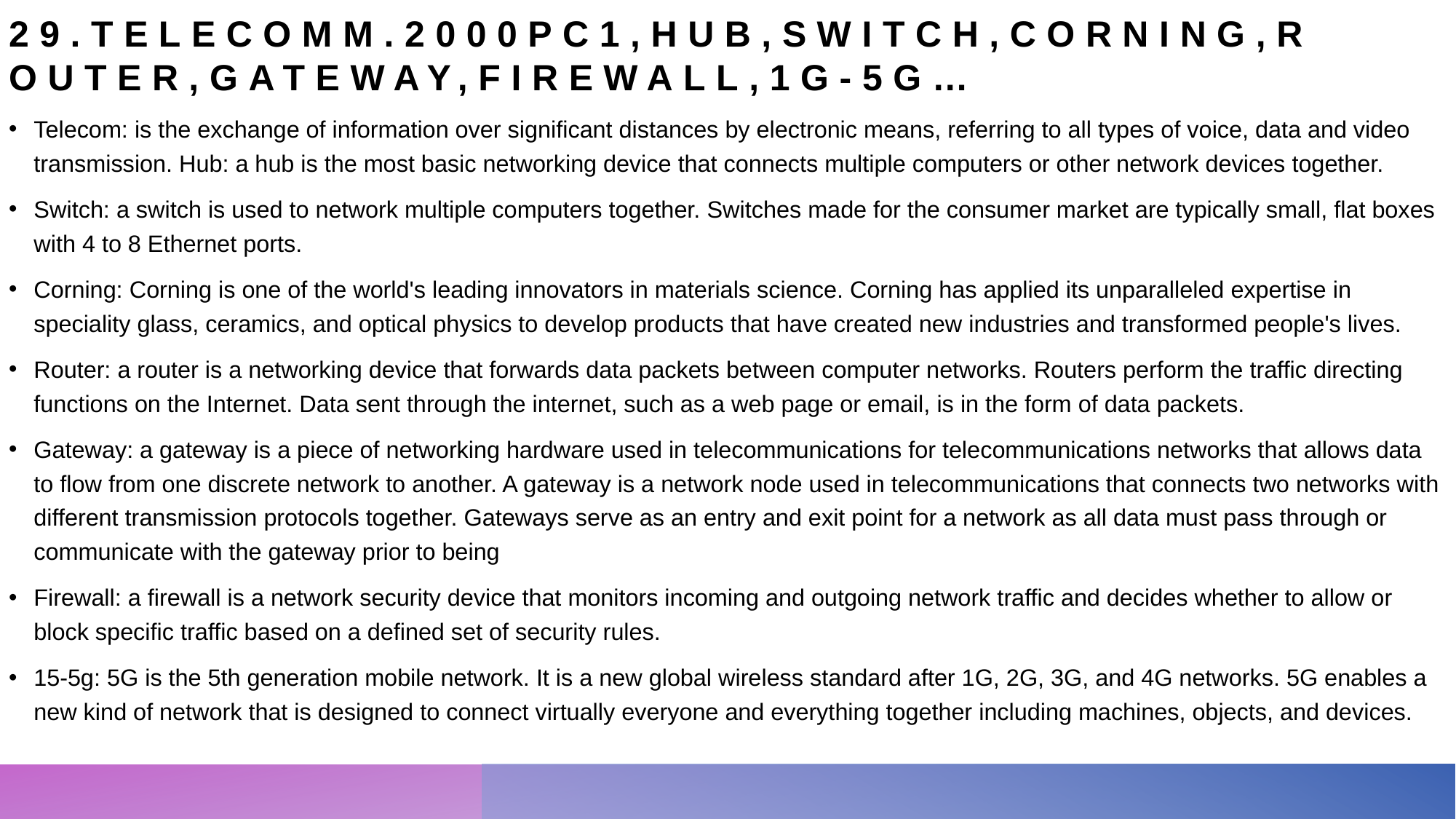

# 29.Telecomm.2000pc1,Hub,switch,corning,router,gateway,fireWall,1G-5G…

Telecom: is the exchange of information over significant distances by electronic means, referring to all types of voice, data and video transmission. Hub: a hub is the most basic networking device that connects multiple computers or other network devices together.
Switch: a switch is used to network multiple computers together. Switches made for the consumer market are typically small, flat boxes with 4 to 8 Ethernet ports.
Corning: Corning is one of the world's leading innovators in materials science. Corning has applied its unparalleled expertise in speciality glass, ceramics, and optical physics to develop products that have created new industries and transformed people's lives.
Router: a router is a networking device that forwards data packets between computer networks. Routers perform the traffic directing functions on the Internet. Data sent through the internet, such as a web page or email, is in the form of data packets.
Gateway: a gateway is a piece of networking hardware used in telecommunications for telecommunications networks that allows data to flow from one discrete network to another. A gateway is a network node used in telecommunications that connects two networks with different transmission protocols together. Gateways serve as an entry and exit point for a network as all data must pass through or communicate with the gateway prior to being
Firewall: a firewall is a network security device that monitors incoming and outgoing network traffic and decides whether to allow or block specific traffic based on a defined set of security rules.
15-5g: 5G is the 5th generation mobile network. It is a new global wireless standard after 1G, 2G, 3G, and 4G networks. 5G enables a new kind of network that is designed to connect virtually everyone and everything together including machines, objects, and devices.